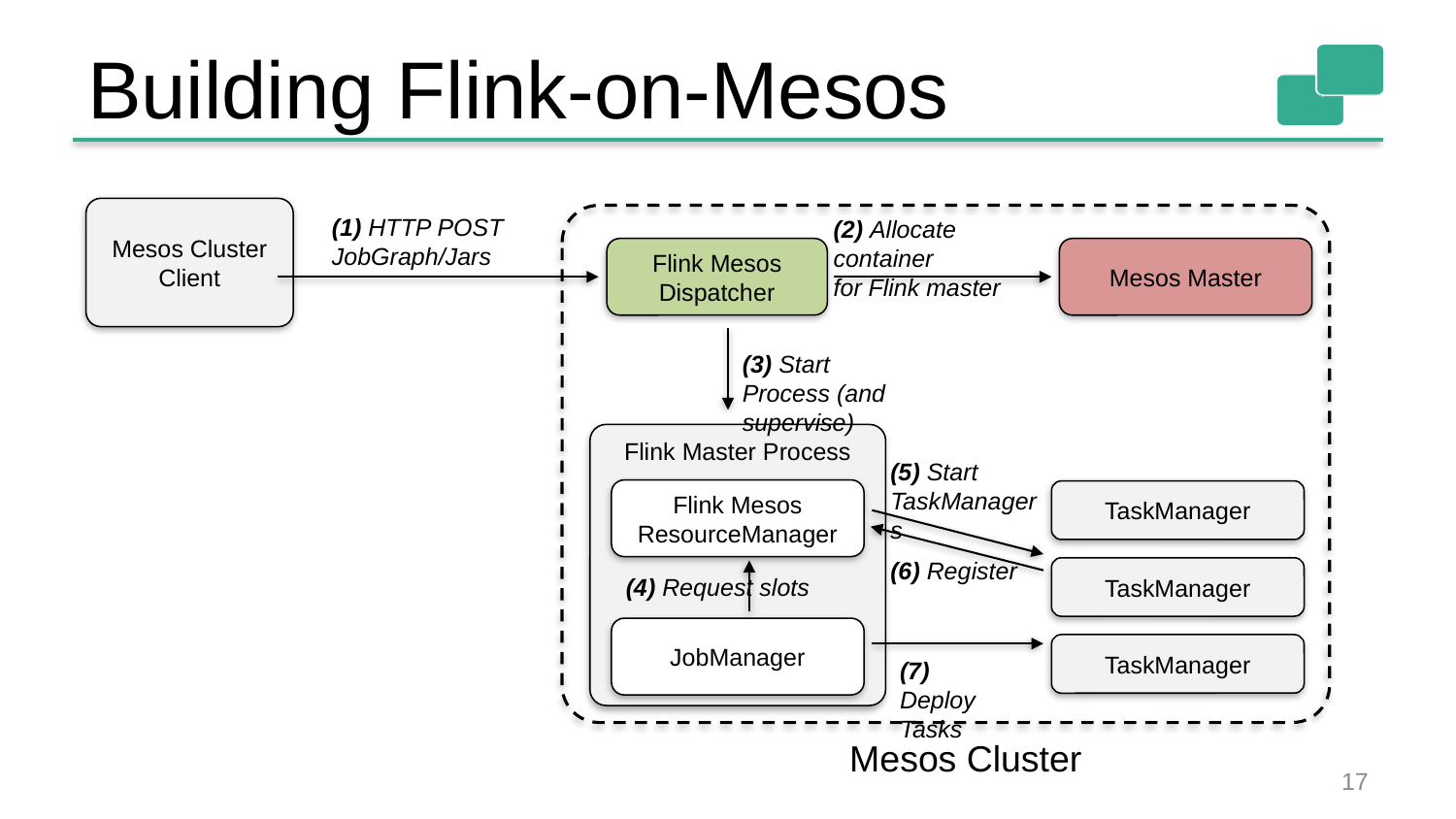

# Building Flink-on-Mesos
Mesos Cluster Client
(1) HTTP POST JobGraph/Jars

(2) Allocate container
for Flink master
Flink Mesos
Dispatcher
Mesos Master
(3) Start Process (and supervise)
Flink Master Process
(5) Start
TaskManagers
Flink Mesos
ResourceManager
TaskManager
(6) Register
TaskManager
(4) Request slots
JobManager
TaskManager
(7) Deploy
Tasks
Mesos Cluster
17